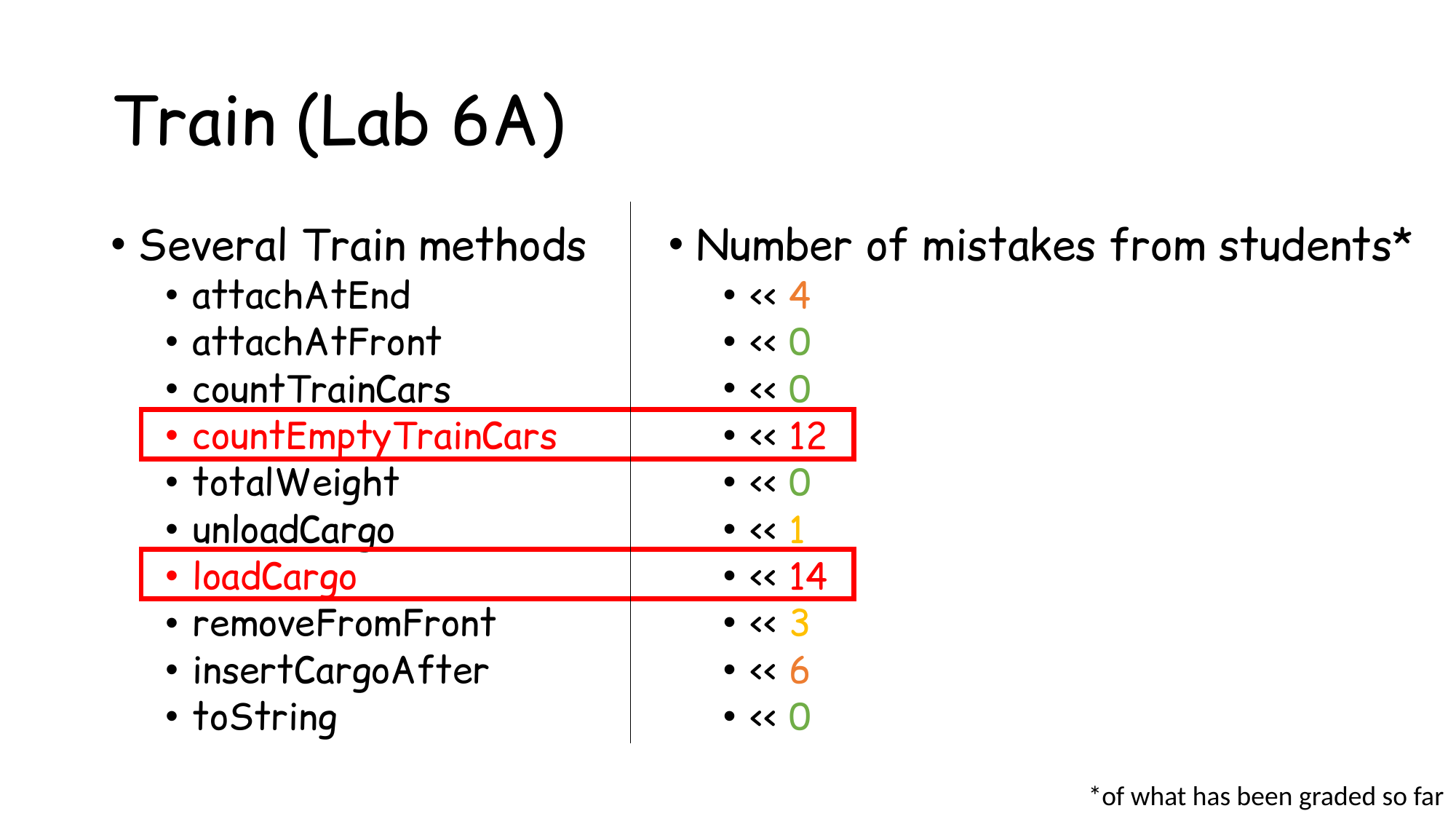

# Train (Lab 6A)
Several Train methods
attachAtEnd
attachAtFront
countTrainCars
countEmptyTrainCars
totalWeight
unloadCargo
loadCargo
removeFromFront
insertCargoAfter
toString

Number of mistakes from students*
<< 4
<< 0
<< 0
<< 12
<< 0
<< 1
<< 14
<< 3
<< 6
<< 0

*of what has been graded so far